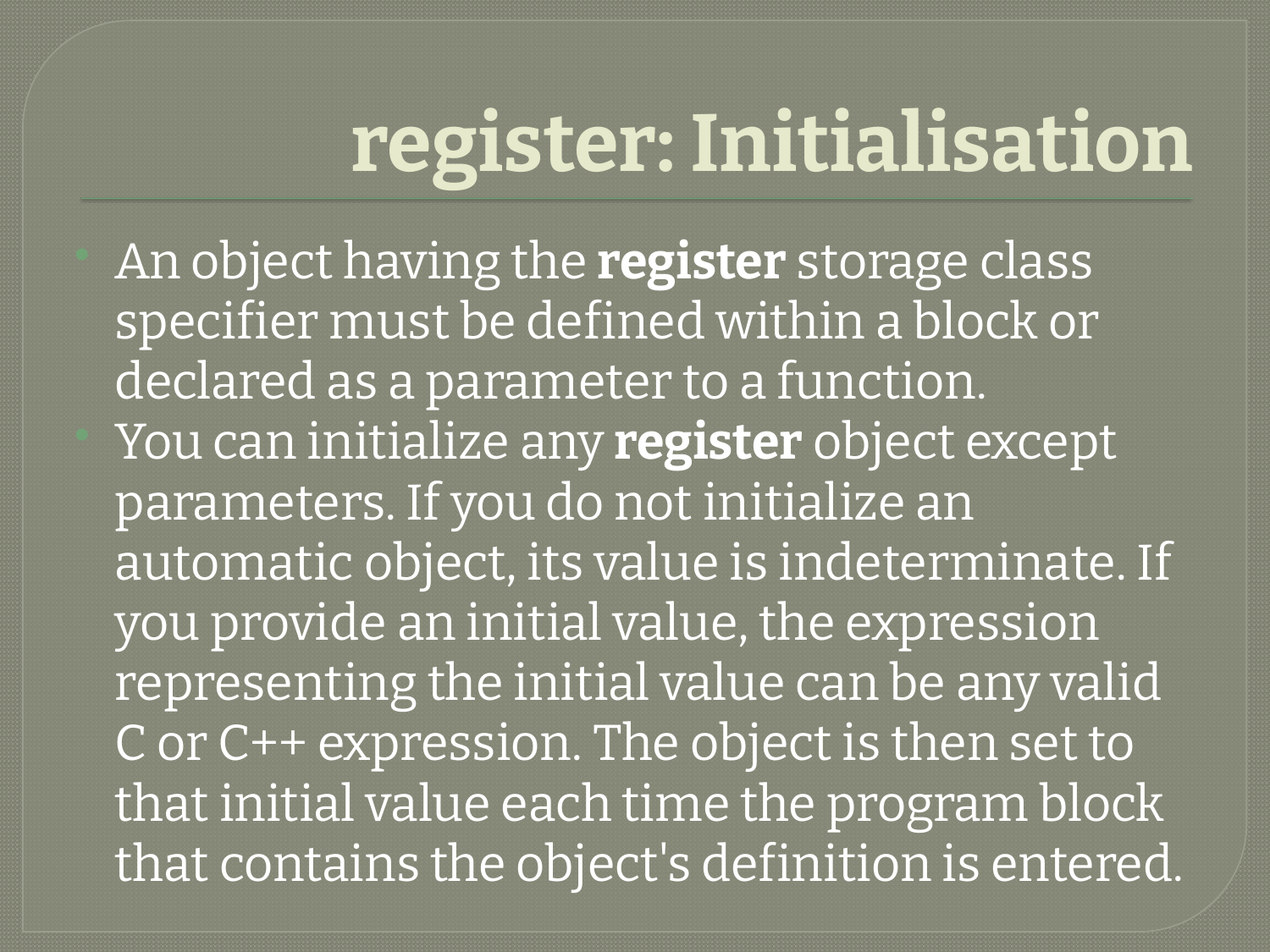

# register: Initialisation
An object having the register storage class specifier must be defined within a block or declared as a parameter to a function.
You can initialize any register object except parameters. If you do not initialize an automatic object, its value is indeterminate. If you provide an initial value, the expression representing the initial value can be any valid C or C++ expression. The object is then set to that initial value each time the program block that contains the object's definition is entered.